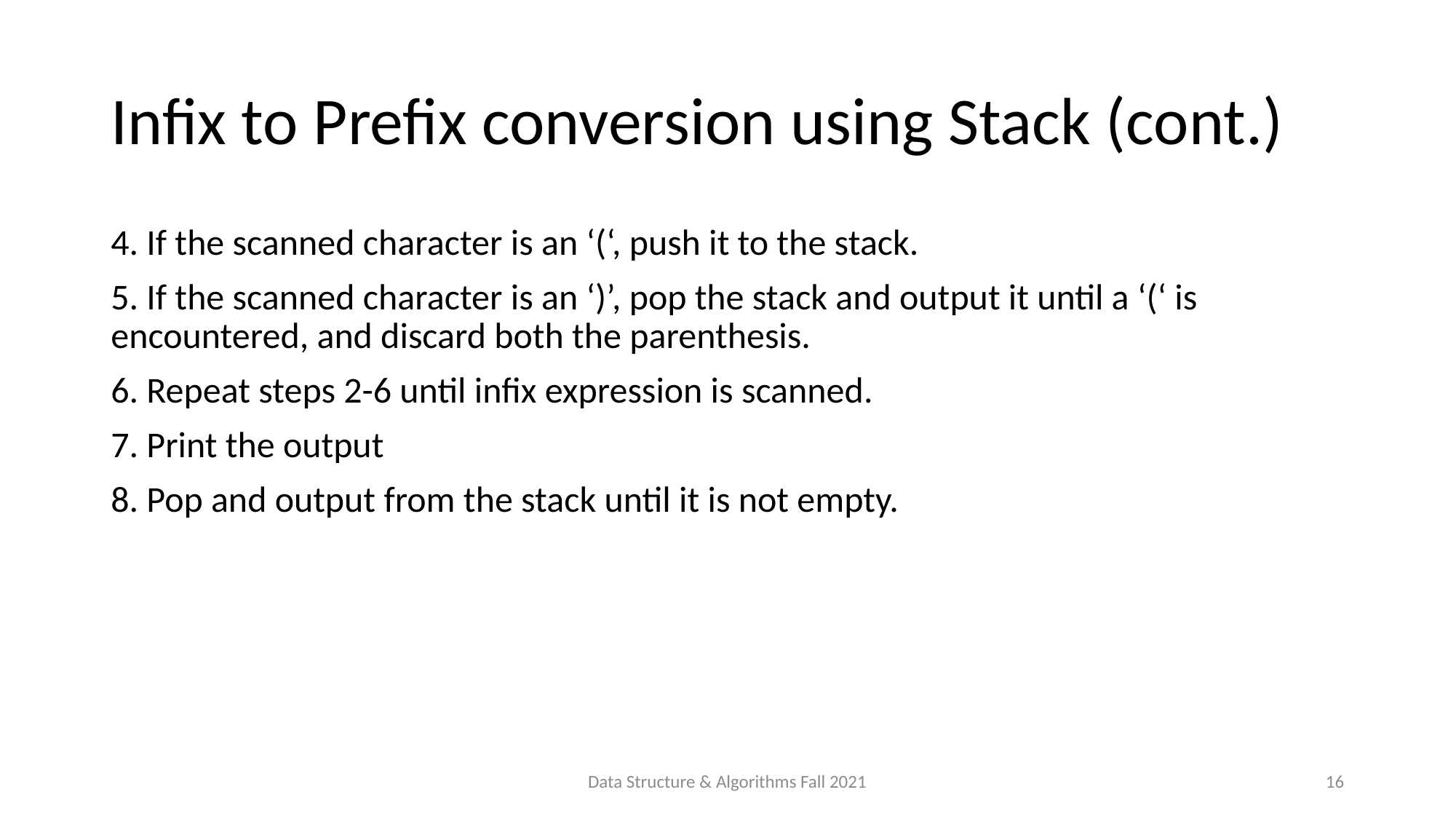

# Infix to Prefix conversion using Stack (cont.)
4. If the scanned character is an ‘(‘, push it to the stack.
5. If the scanned character is an ‘)’, pop the stack and output it until a ‘(‘ is encountered, and discard both the parenthesis.
6. Repeat steps 2-6 until infix expression is scanned.
7. Print the output
8. Pop and output from the stack until it is not empty.

Data Structure & Algorithms Fall 2021
16